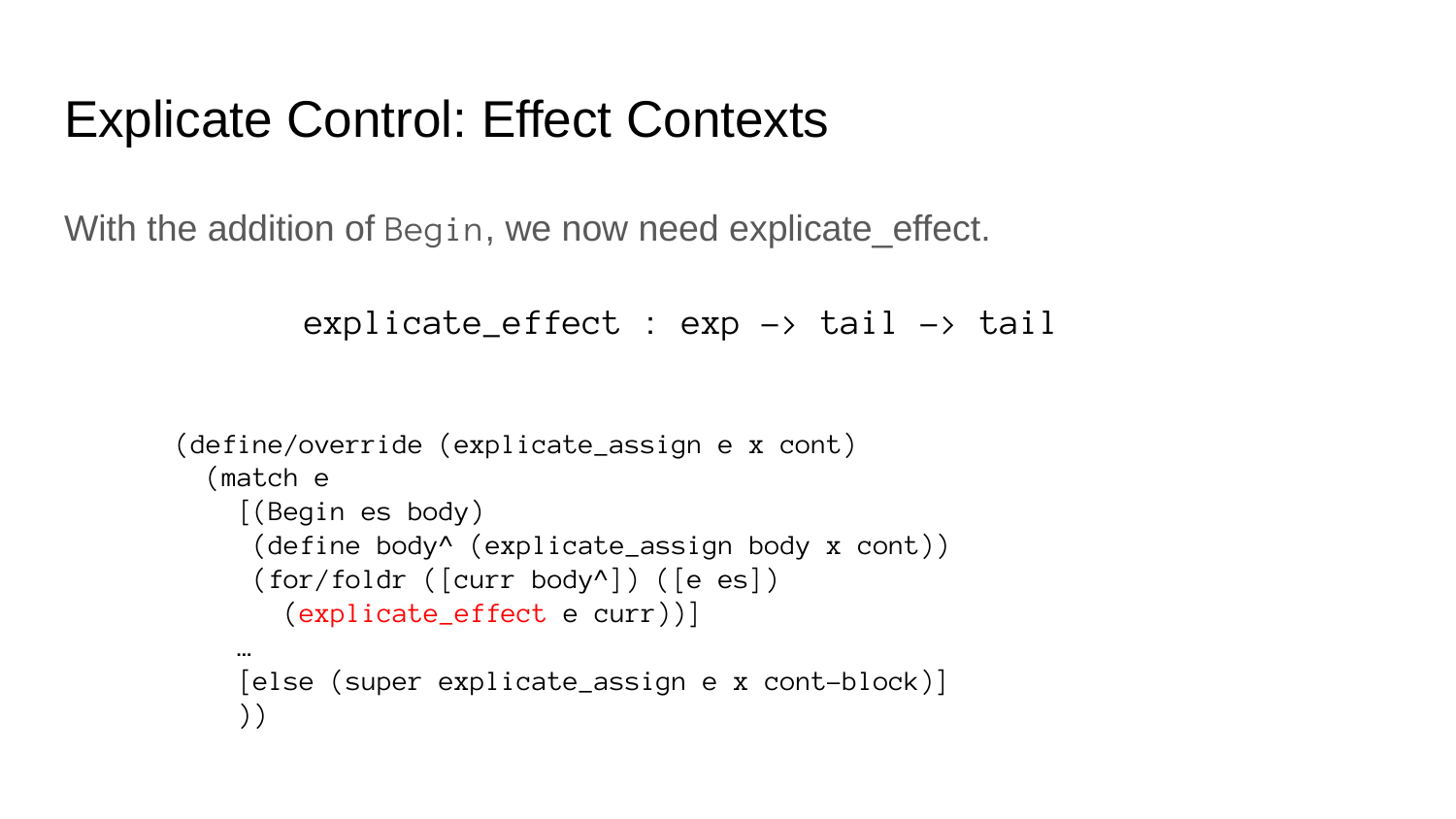

# Explicate Control: Effect Contexts
With the addition of Begin, we now need explicate_effect.
	explicate_effect : exp -> tail -> tail

(define/override (explicate_assign e x cont)
  (match e
    [(Begin es body)
     (define body^ (explicate_assign body x cont))
     (for/foldr ([curr body^]) ([e es])
       (explicate_effect e curr))]
    …
    [else (super explicate_assign e x cont-block)]
    ))